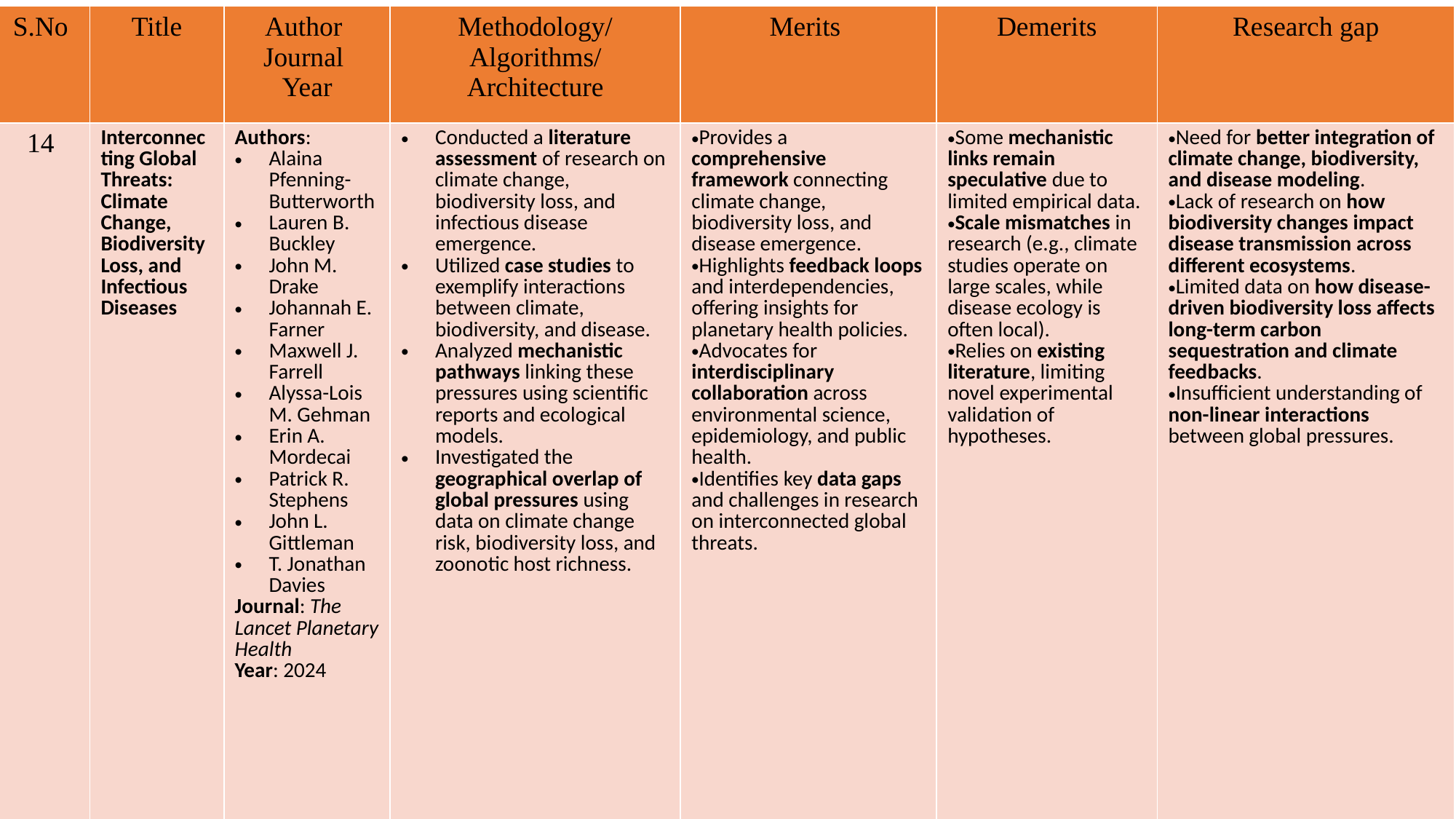

| S.No | Title | Author  Journal  Year | Methodology/ Algorithms/ Architecture | Merits | Demerits | Research gap |
| --- | --- | --- | --- | --- | --- | --- |
| 14 | Interconnecting Global Threats: Climate Change, Biodiversity Loss, and Infectious Diseases | Authors: Alaina Pfenning-Butterworth Lauren B. Buckley John M. Drake Johannah E. Farner Maxwell J. Farrell Alyssa-Lois M. Gehman Erin A. Mordecai Patrick R. Stephens John L. Gittleman T. Jonathan Davies Journal: The Lancet Planetary Health Year: 2024 | Conducted a literature assessment of research on climate change, biodiversity loss, and infectious disease emergence. Utilized case studies to exemplify interactions between climate, biodiversity, and disease. Analyzed mechanistic pathways linking these pressures using scientific reports and ecological models. Investigated the geographical overlap of global pressures using data on climate change risk, biodiversity loss, and zoonotic host richness. | Provides a comprehensive framework connecting climate change, biodiversity loss, and disease emergence. Highlights feedback loops and interdependencies, offering insights for planetary health policies. Advocates for interdisciplinary collaboration across environmental science, epidemiology, and public health. Identifies key data gaps and challenges in research on interconnected global threats. | Some mechanistic links remain speculative due to limited empirical data. Scale mismatches in research (e.g., climate studies operate on large scales, while disease ecology is often local). Relies on existing literature, limiting novel experimental validation of hypotheses. | Need for better integration of climate change, biodiversity, and disease modeling. Lack of research on how biodiversity changes impact disease transmission across different ecosystems. Limited data on how disease-driven biodiversity loss affects long-term carbon sequestration and climate feedbacks. Insufficient understanding of non-linear interactions between global pressures. |
#